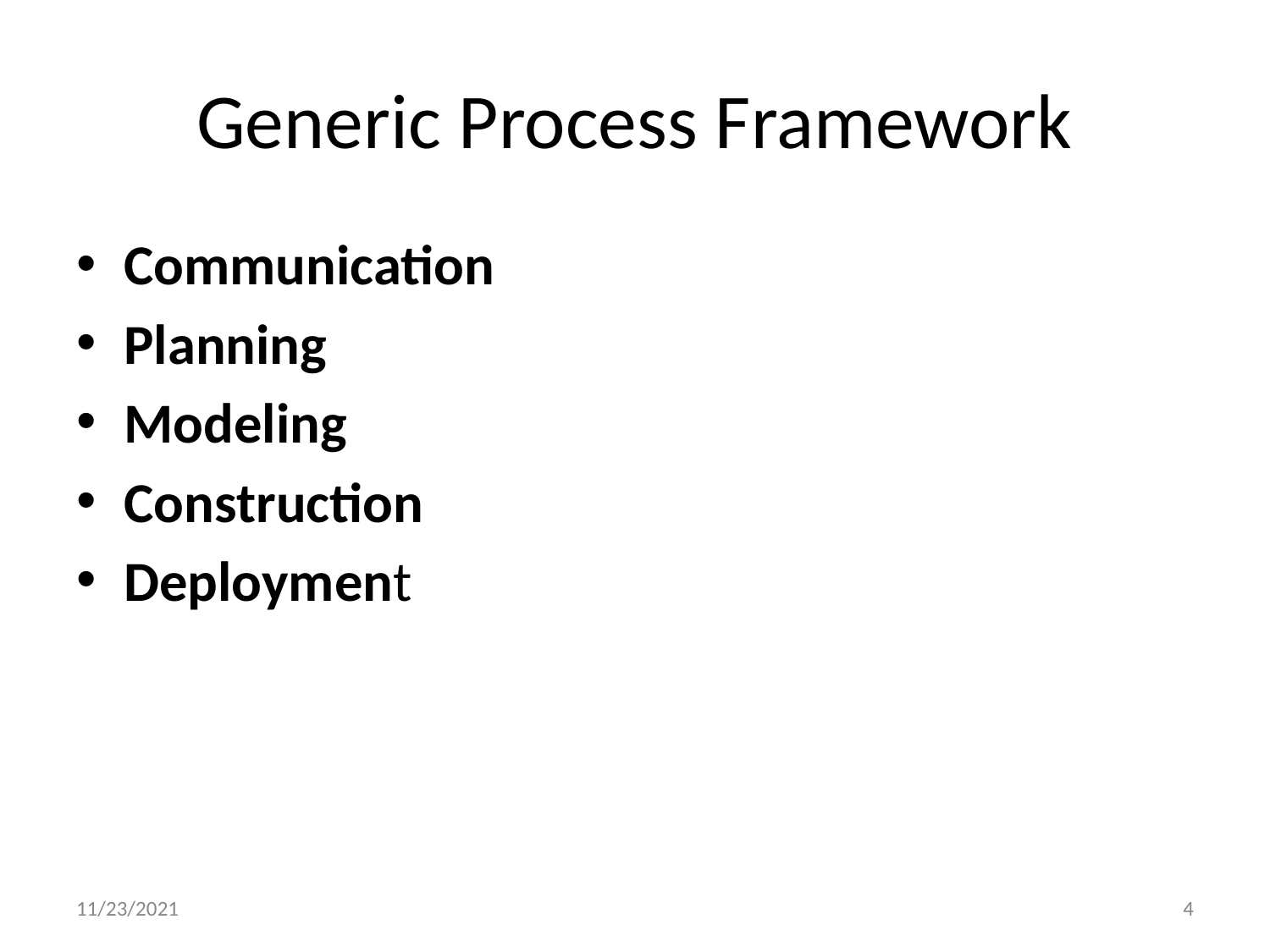

# Generic Process Framework
Communication
Planning
Modeling
Construction
Deployment

11/23/2021
4